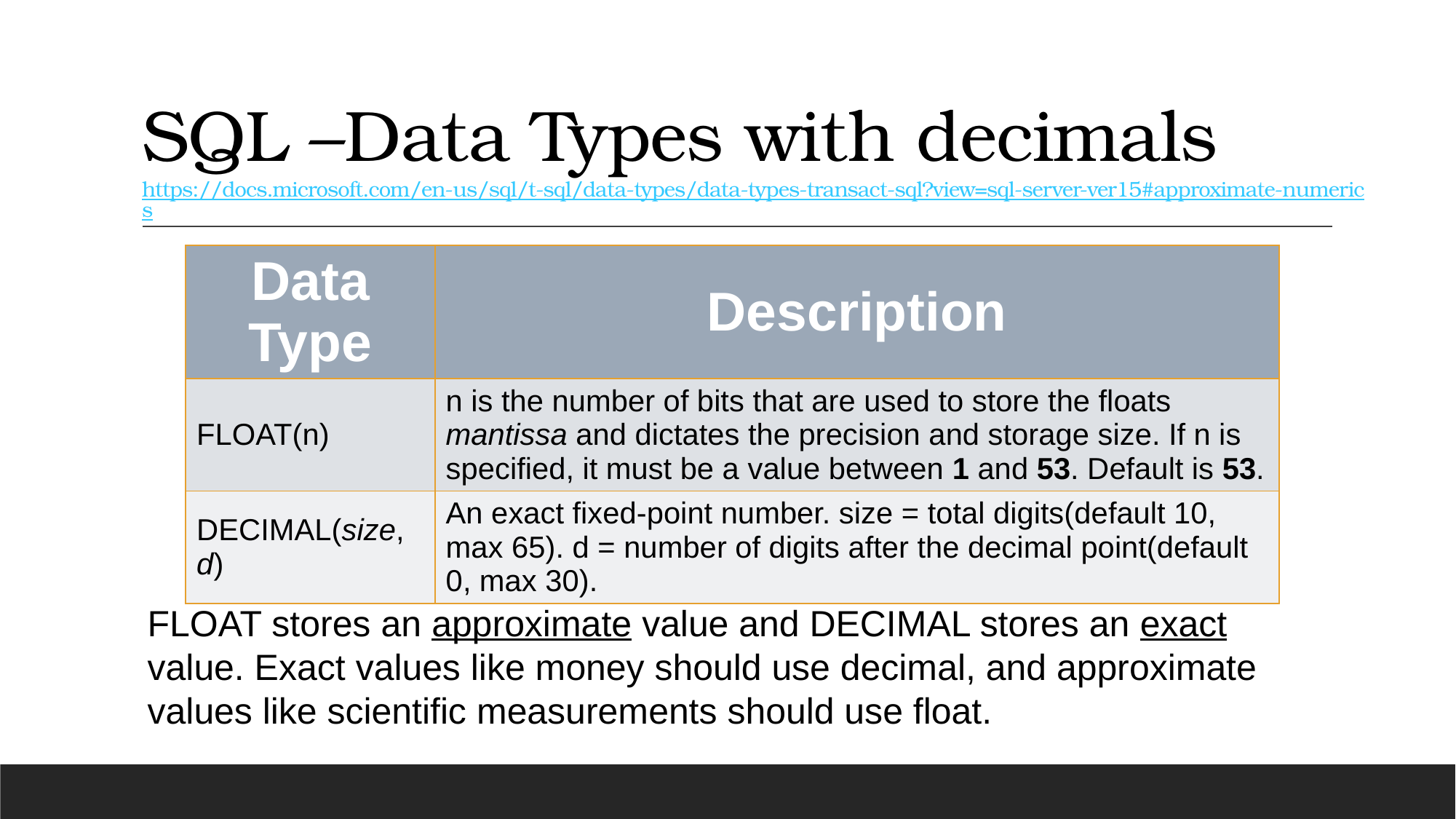

# SQL –Data Types with decimals https://docs.microsoft.com/en-us/sql/t-sql/data-types/data-types-transact-sql?view=sql-server-ver15#approximate-numerics
| Data Type | Description |
| --- | --- |
| FLOAT(n) | n is the number of bits that are used to store the floats mantissa and dictates the precision and storage size. If n is specified, it must be a value between 1 and 53. Default is 53. |
| DECIMAL(size, d) | An exact fixed-point number. size = total digits(default 10, max 65). d = number of digits after the decimal point(default 0, max 30). |
FLOAT stores an approximate value and DECIMAL stores an exact value. Exact values like money should use decimal, and approximate values like scientific measurements should use float.